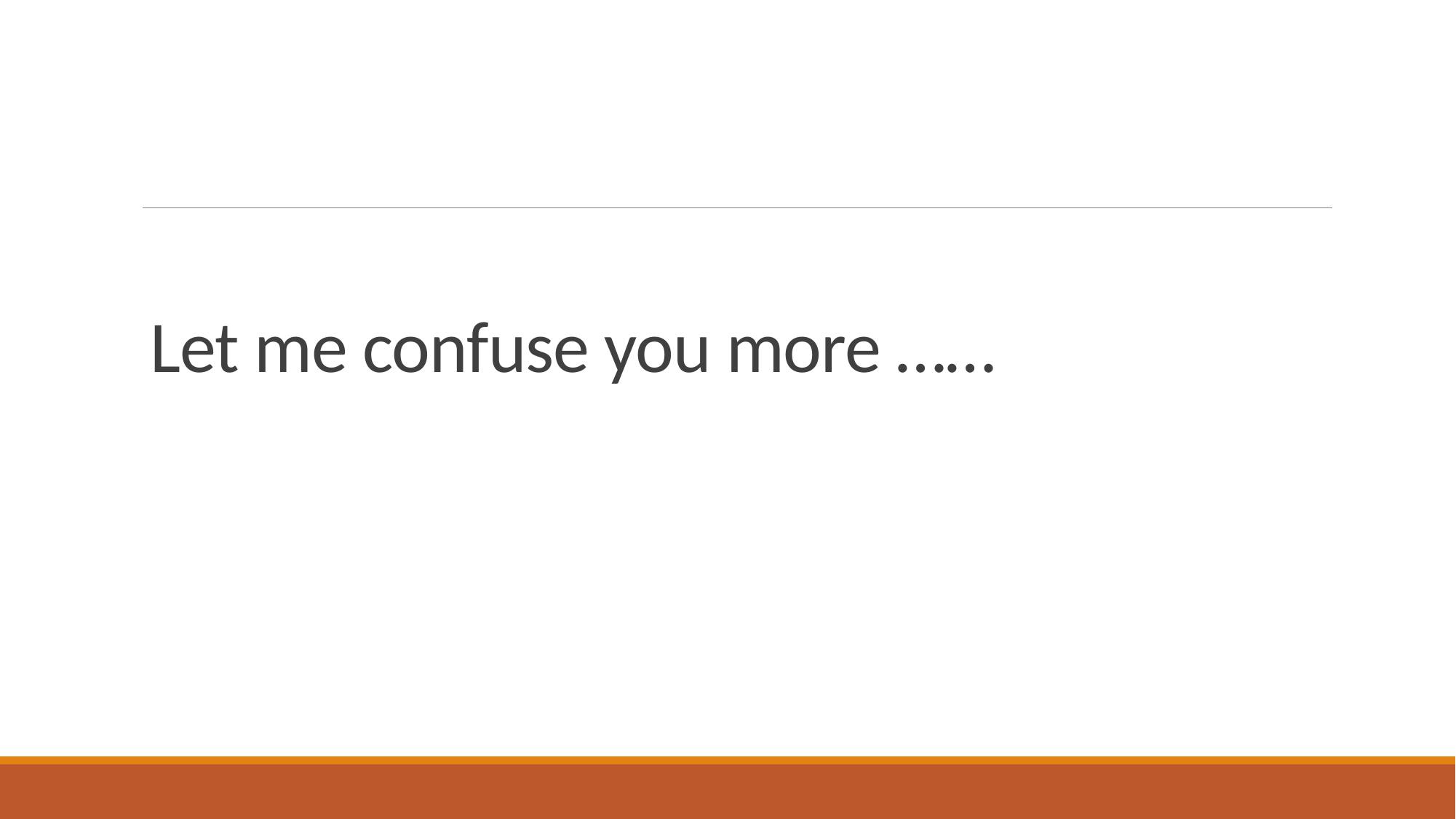

# Let me confuse you more ……